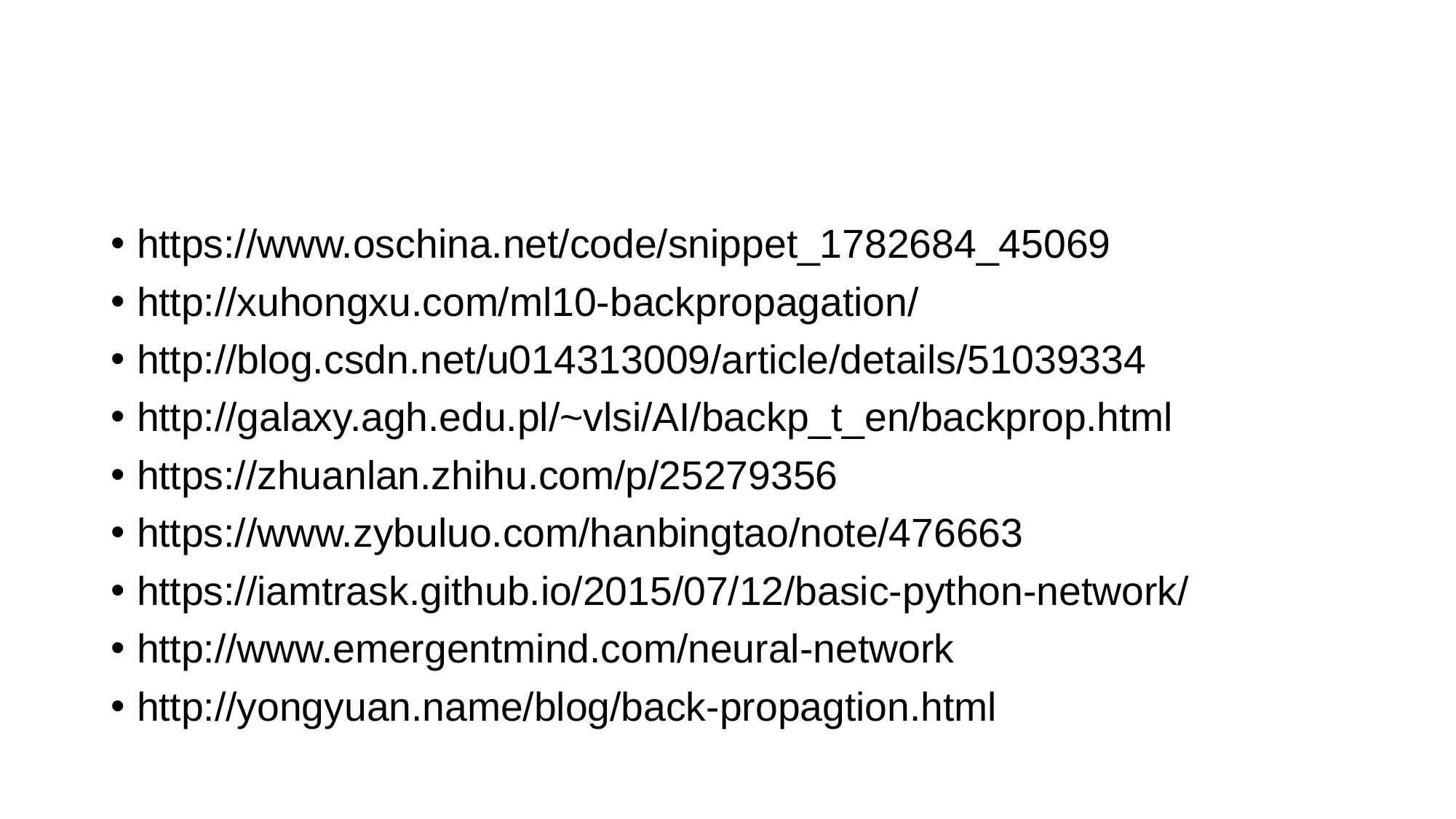

#
https://www.oschina.net/code/snippet_1782684_45069
http://xuhongxu.com/ml10-backpropagation/
http://blog.csdn.net/u014313009/article/details/51039334
http://galaxy.agh.edu.pl/~vlsi/AI/backp_t_en/backprop.html
https://zhuanlan.zhihu.com/p/25279356
https://www.zybuluo.com/hanbingtao/note/476663
https://iamtrask.github.io/2015/07/12/basic-python-network/
http://www.emergentmind.com/neural-network
http://yongyuan.name/blog/back-propagtion.html